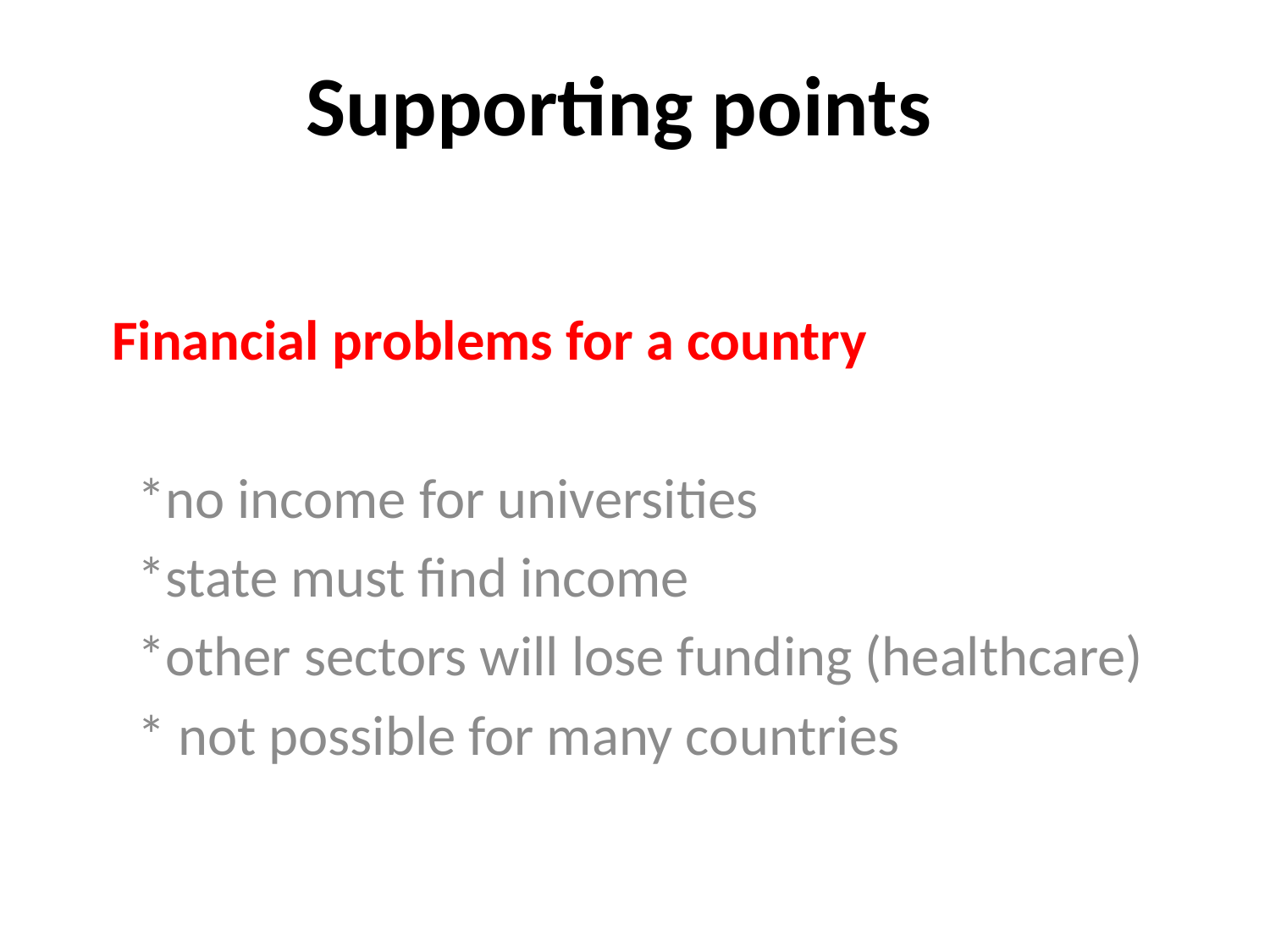

# Supporting points
Financial problems for a country

  *no income for universities
  *state must find income
  *other sectors will lose funding (healthcare)
  * not possible for many countries